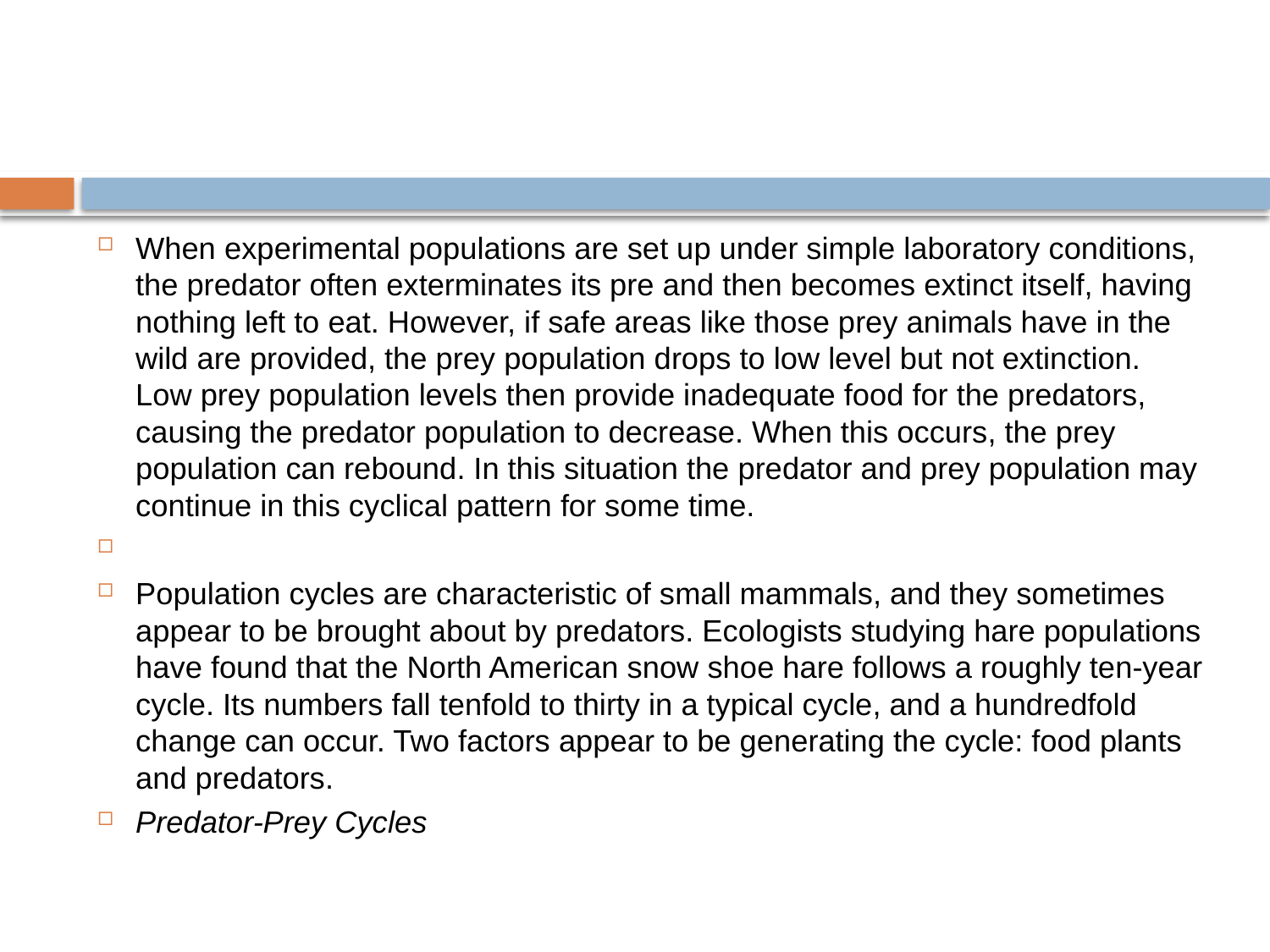

#
When experimental populations are set up under simple laboratory conditions, the predator often exterminates its pre and then becomes extinct itself, having nothing left to eat. However, if safe areas like those prey animals have in the wild are provided, the prey population drops to low level but not extinction. Low prey population levels then provide inadequate food for the predators, causing the predator population to decrease. When this occurs, the prey population can rebound. In this situation the predator and prey population may continue in this cyclical pattern for some time.

Population cycles are characteristic of small mammals, and they sometimes appear to be brought about by predators. Ecologists studying hare populations have found that the North American snow shoe hare follows a roughly ten-year cycle. Its numbers fall tenfold to thirty in a typical cycle, and a hundredfold change can occur. Two factors appear to be generating the cycle: food plants and predators.
Predator-Prey Cycles